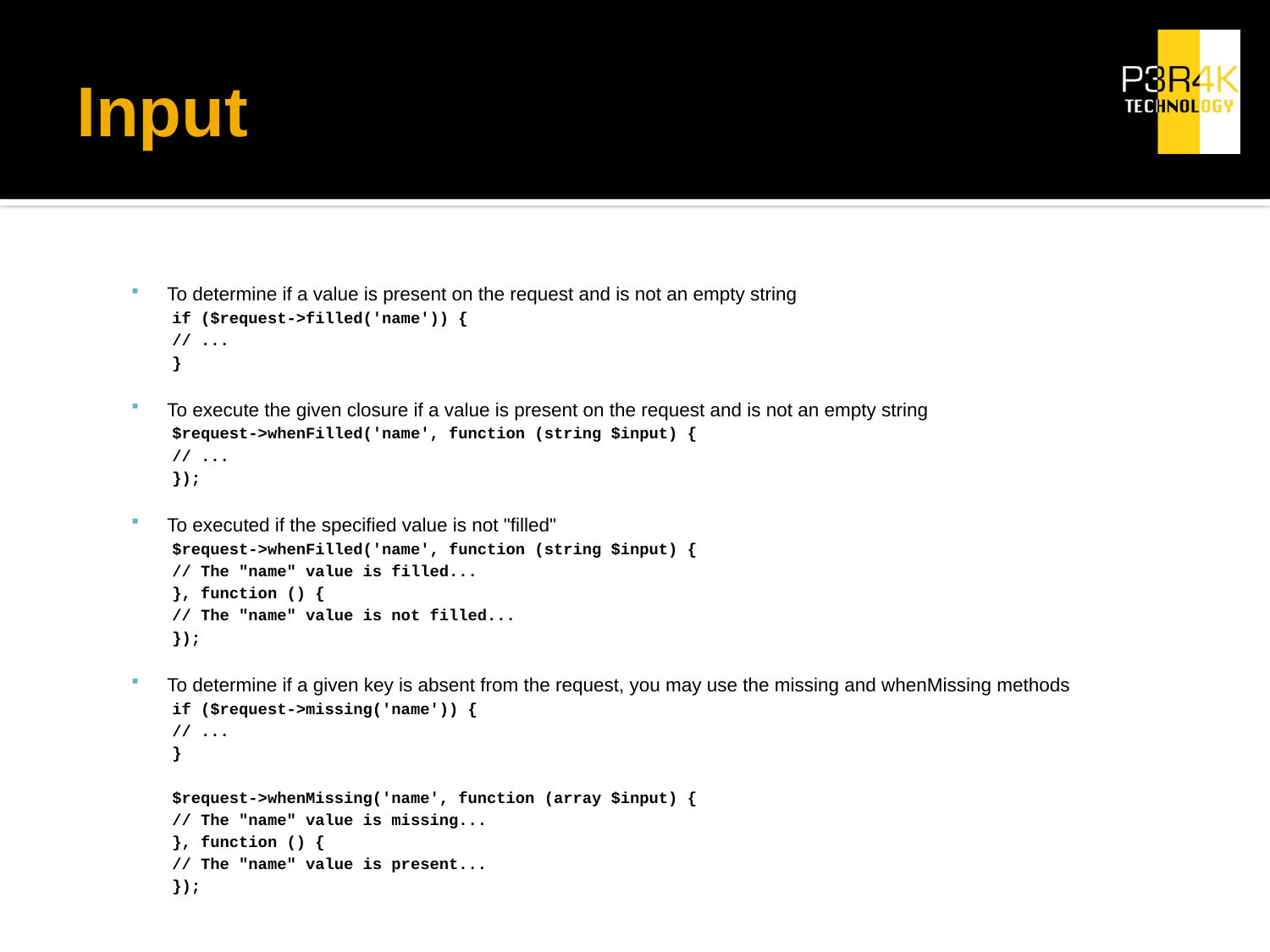

# Input

To determine if a value is present on the request and is not an empty string
if ($request->filled('name')) {
	// ...
}

To execute the given closure if a value is present on the request and is not an empty string
$request->whenFilled('name', function (string $input) {
	// ...
});

To executed if the specified value is not "filled"
$request->whenFilled('name', function (string $input) {
	// The "name" value is filled...
}, function () {
	// The "name" value is not filled...
});

To determine if a given key is absent from the request, you may use the missing and whenMissing methods
if ($request->missing('name')) {
	// ...
}

$request->whenMissing('name', function (array $input) {
	// The "name" value is missing...
}, function () {
	// The "name" value is present...
});